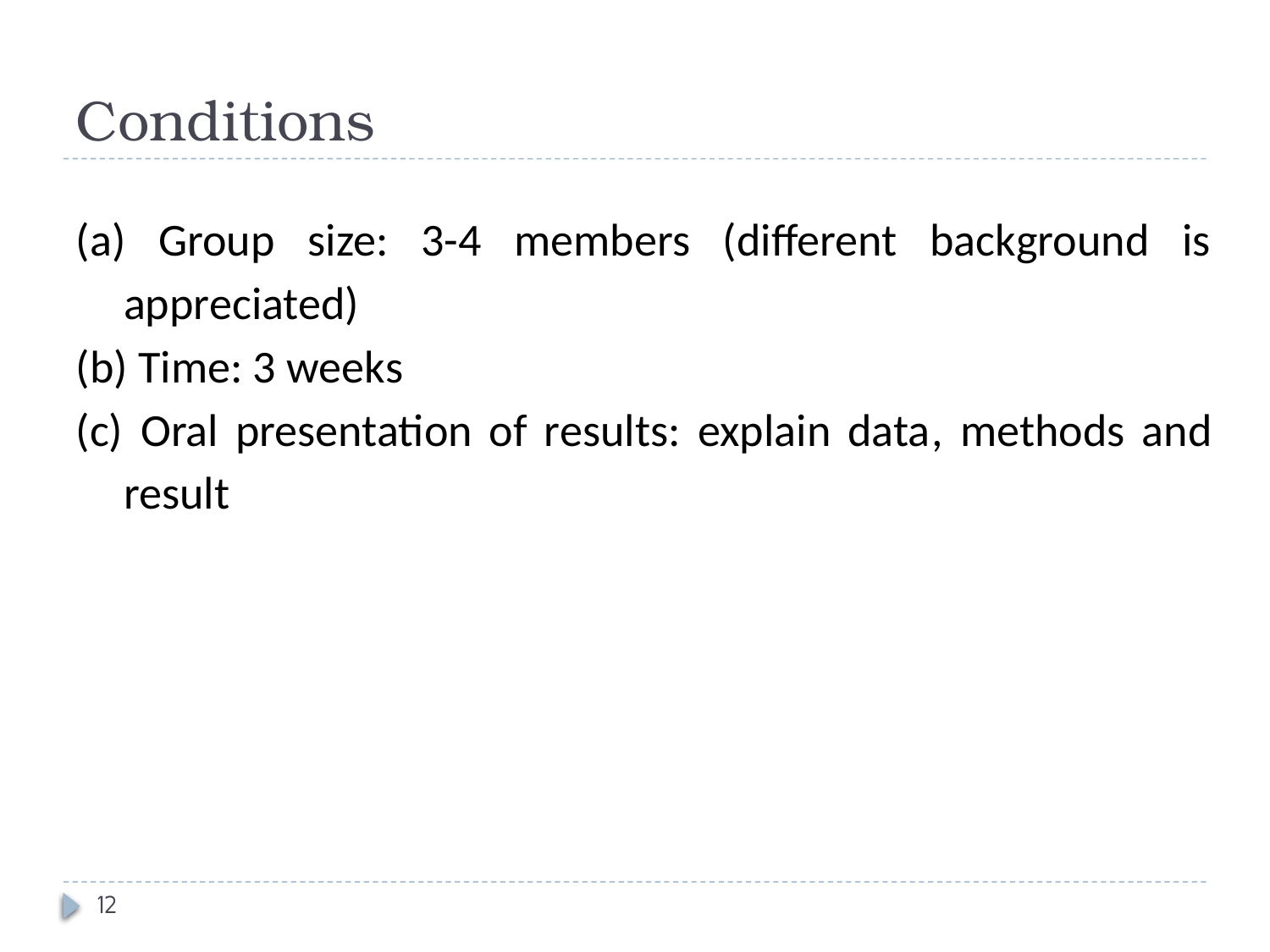

# Conditions
 Group size: 3-4 members (different background is appreciated)
 Time: 3 weeks
 Oral presentation of results: explain data, methods and result
12